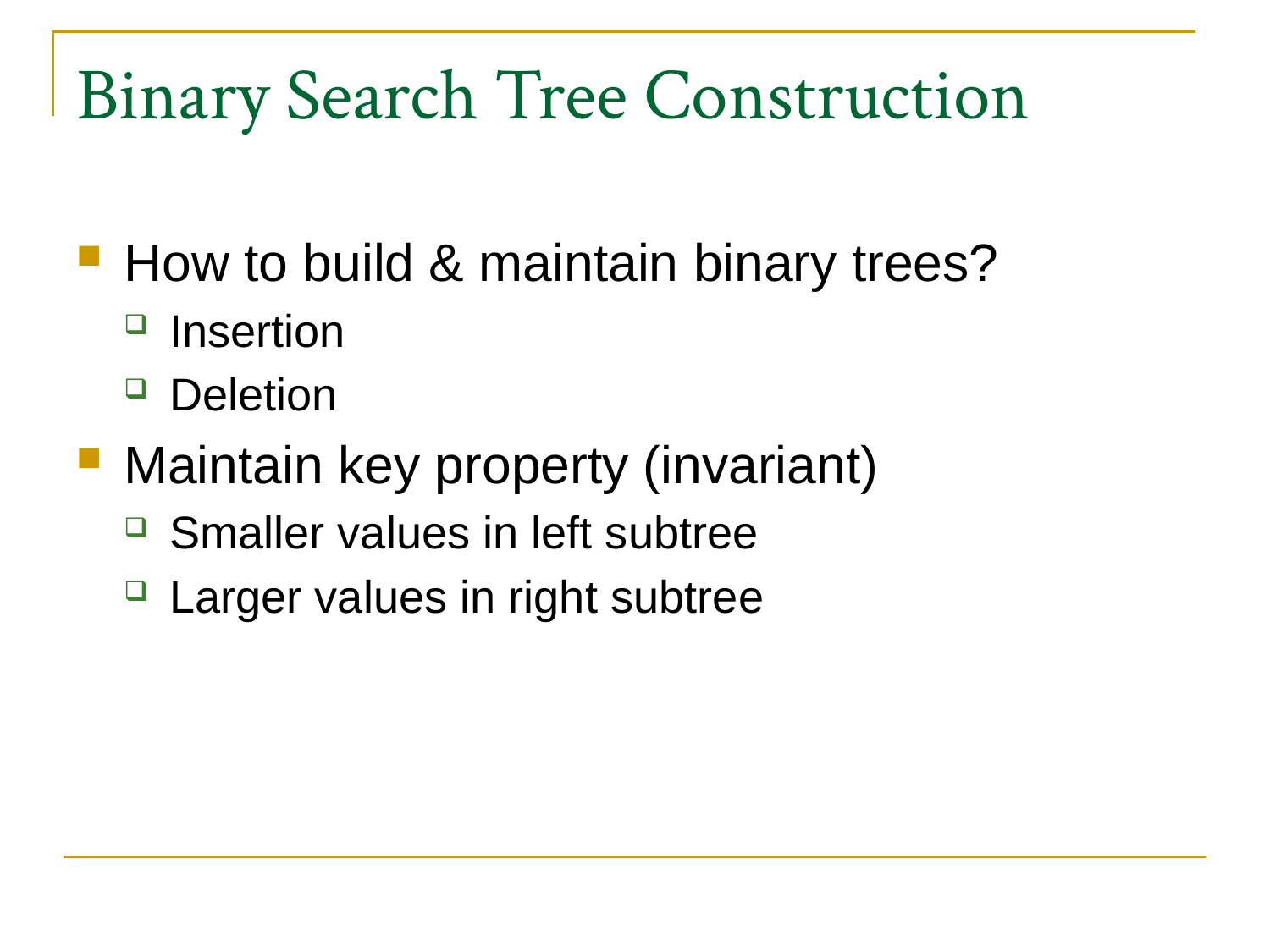

# Binary Search Tree Construction
How to build & maintain binary trees?
Insertion
Deletion
Maintain key property (invariant)
Smaller values in left subtree
Larger values in right subtree